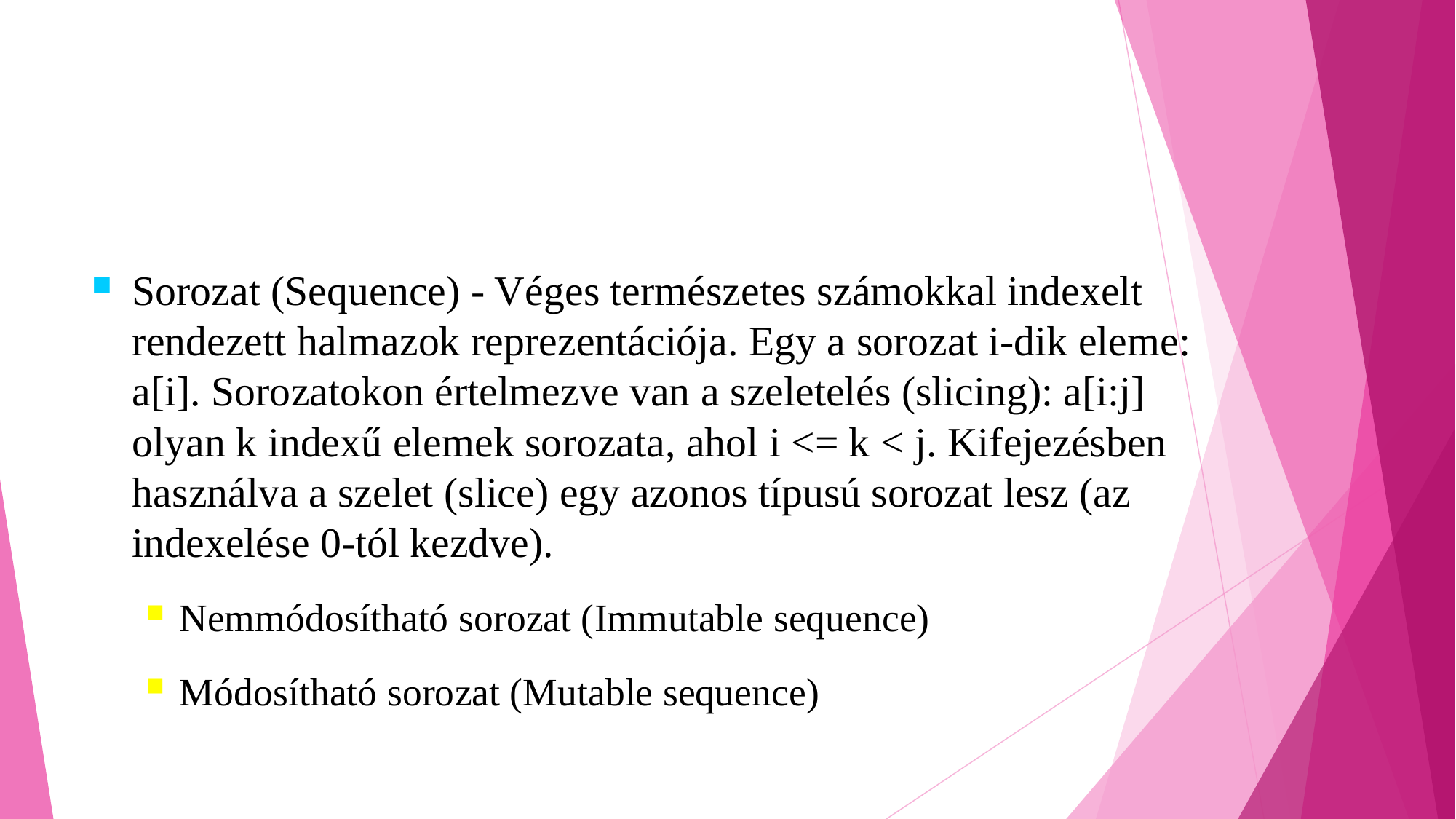

#
Sorozat (Sequence) - Véges természetes számokkal indexelt rendezett halmazok reprezentációja. Egy a sorozat i-dik eleme: a[i]. Sorozatokon értelmezve van a szeletelés (slicing): a[i:j] olyan k indexű elemek sorozata, ahol i <= k < j. Kifejezésben használva a szelet (slice) egy azonos típusú sorozat lesz (az indexelése 0-tól kezdve).
Nemmódosítható sorozat (Immutable sequence)
Módosítható sorozat (Mutable sequence)